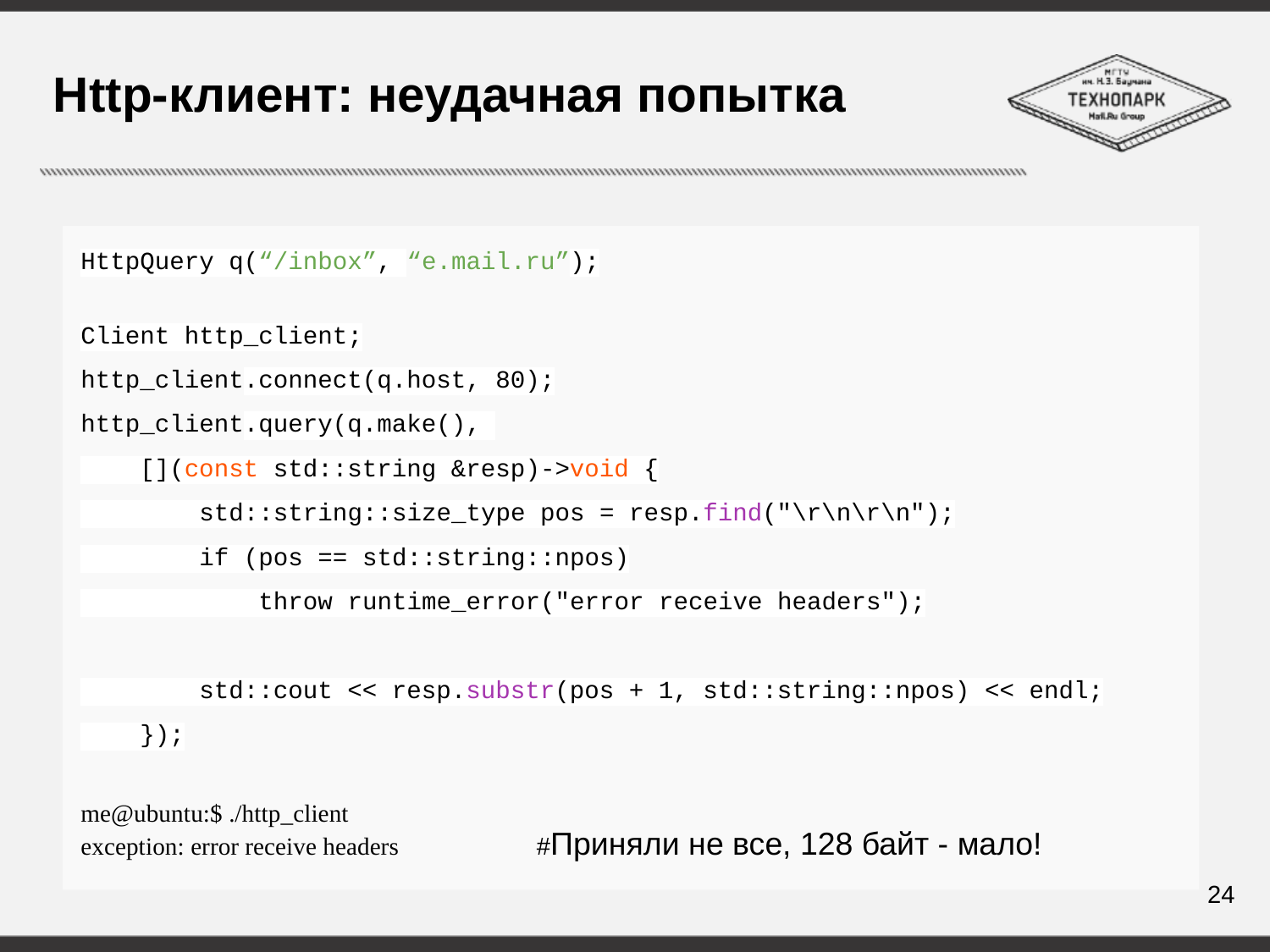

# Http-клиент: неудачная попытка
HttpQuery q(“/inbox”, “e.mail.ru”);
Client http_client;
http_client.connect(q.host, 80);
http_client.query(q.make(),
    [](const std::string &resp)->void {
        std::string::size_type pos = resp.find("\r\n\r\n");
        if (pos == std::string::npos)
            throw runtime_error("error receive headers");
        std::cout << resp.substr(pos + 1, std::string::npos) << endl;
    });

me@ubuntu:$ ./http_client
exception: error receive headers                  #Приняли не все, 128 байт - мало!
24